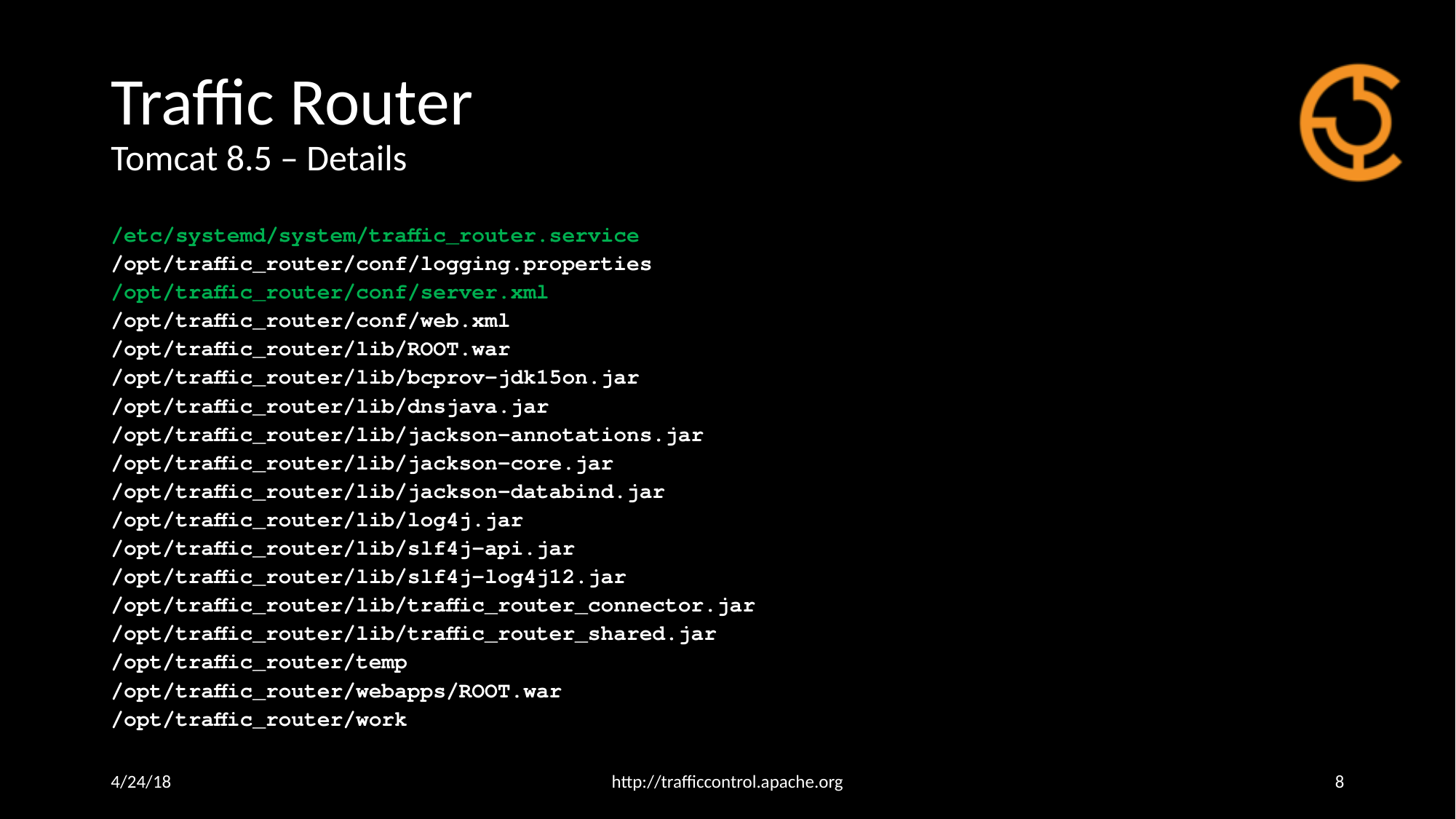

# Traffic Router Tomcat 8.5 – Details
/etc/systemd/system/traffic_router.service
/opt/traffic_router/conf/logging.properties
/opt/traffic_router/conf/server.xml
/opt/traffic_router/conf/web.xml
/opt/traffic_router/lib/ROOT.war
/opt/traffic_router/lib/bcprov-jdk15on.jar
/opt/traffic_router/lib/dnsjava.jar
/opt/traffic_router/lib/jackson-annotations.jar
/opt/traffic_router/lib/jackson-core.jar
/opt/traffic_router/lib/jackson-databind.jar
/opt/traffic_router/lib/log4j.jar
/opt/traffic_router/lib/slf4j-api.jar
/opt/traffic_router/lib/slf4j-log4j12.jar
/opt/traffic_router/lib/traffic_router_connector.jar
/opt/traffic_router/lib/traffic_router_shared.jar
/opt/traffic_router/temp
/opt/traffic_router/webapps/ROOT.war
/opt/traffic_router/work

4/24/18
http://trafficcontrol.apache.org
8